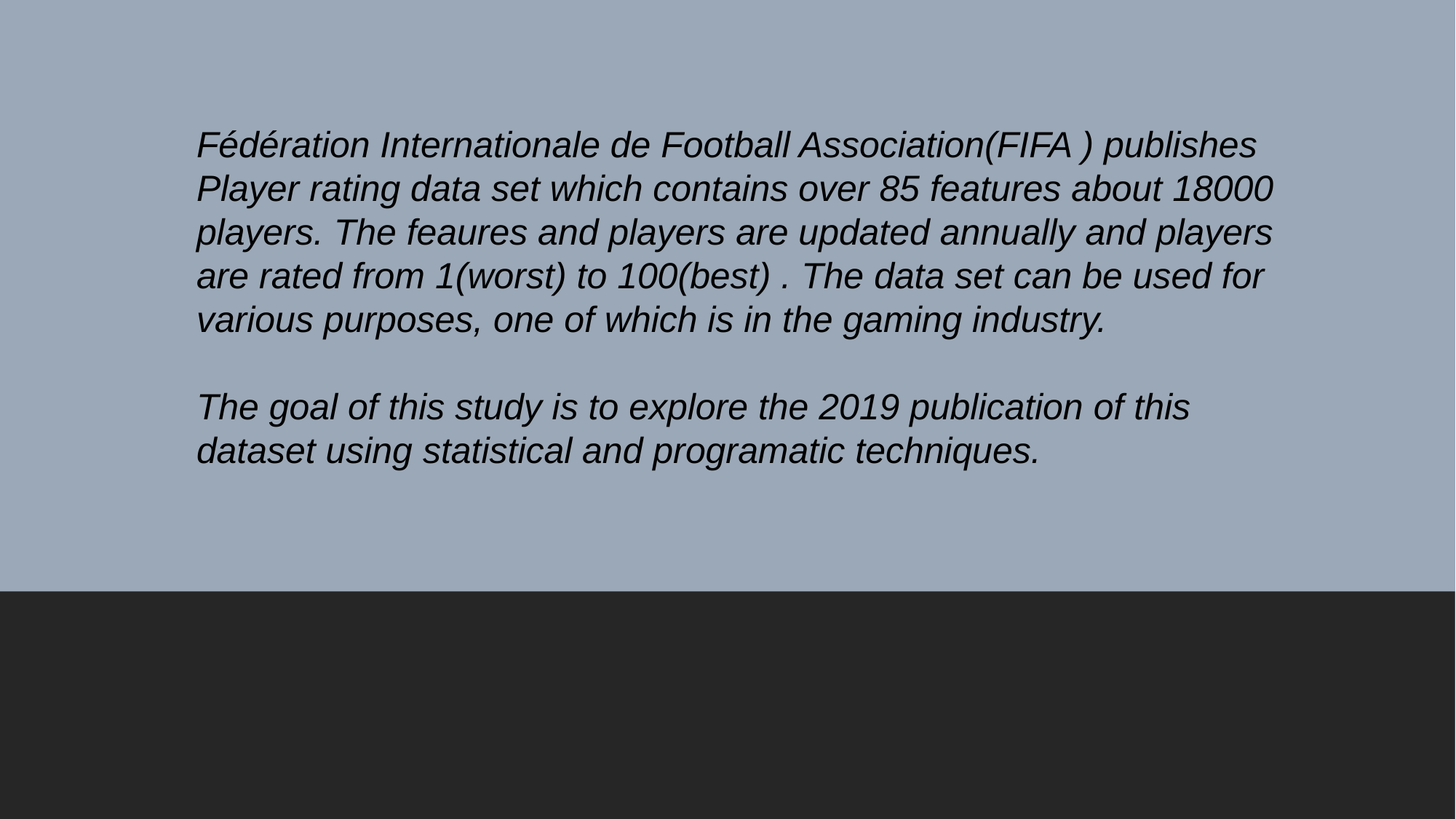

# Fédération Internationale de Football Association(FIFA ) publishes Player rating data set which contains over 85 features about 18000 players. The feaures and players are updated annually and players are rated from 1(worst) to 100(best) . The data set can be used for various purposes, one of which is in the gaming industry. The goal of this study is to explore the 2019 publication of this dataset using statistical and programatic techniques.